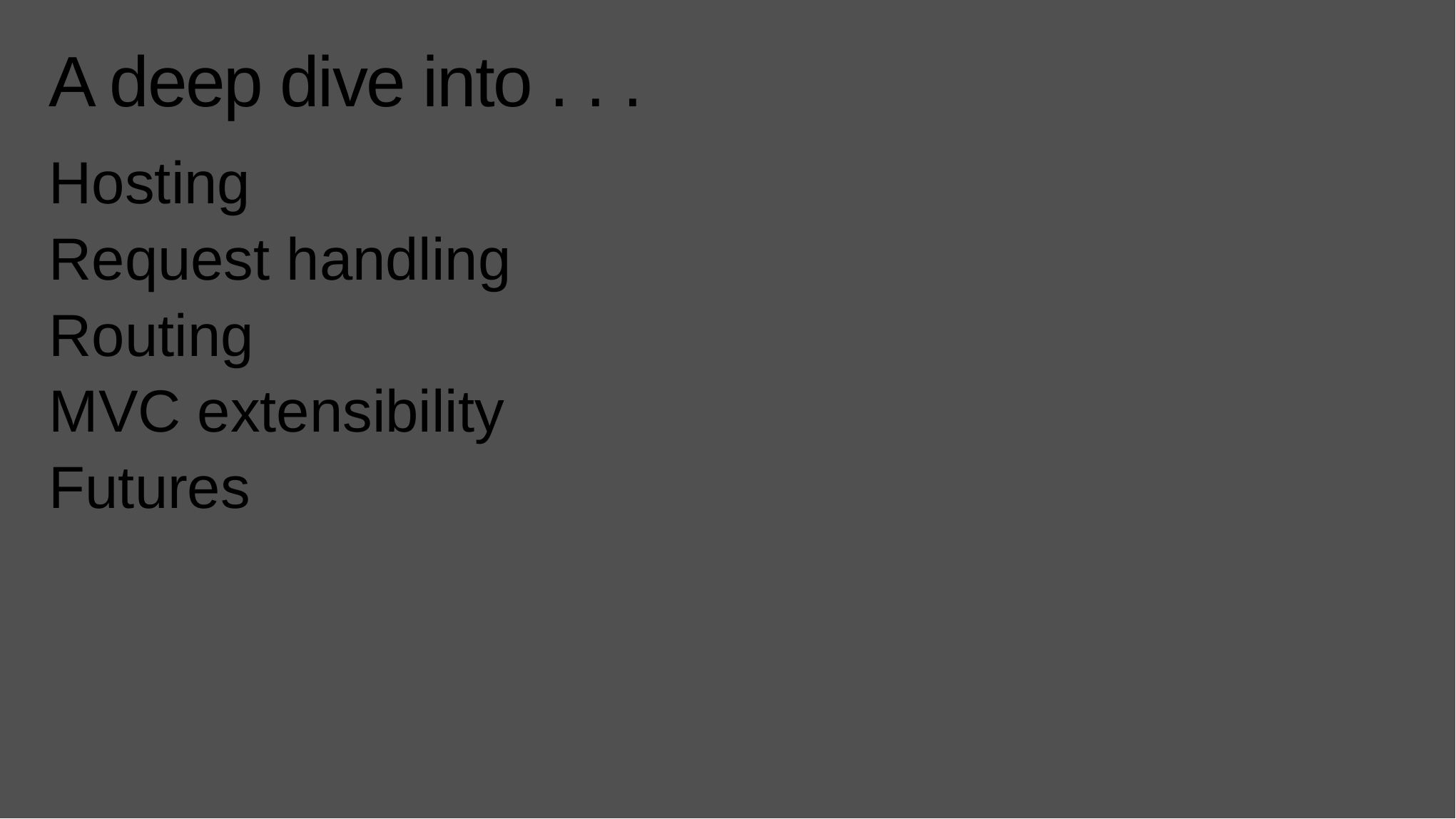

# A deep dive into . . .
Hosting
Request handling
Routing
MVC extensibility
Futures